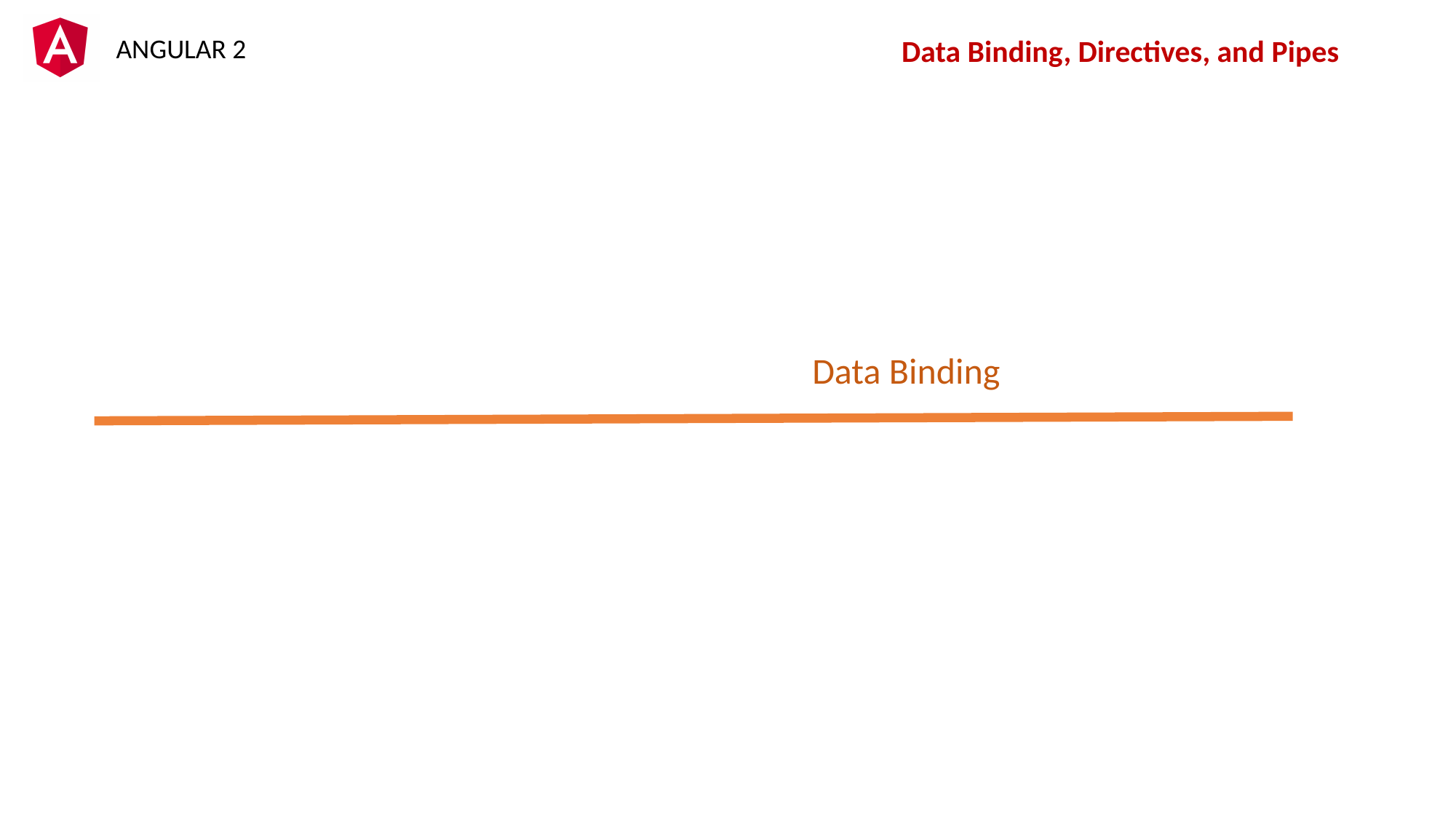

Data Binding, Directives, and Pipes
Data Binding